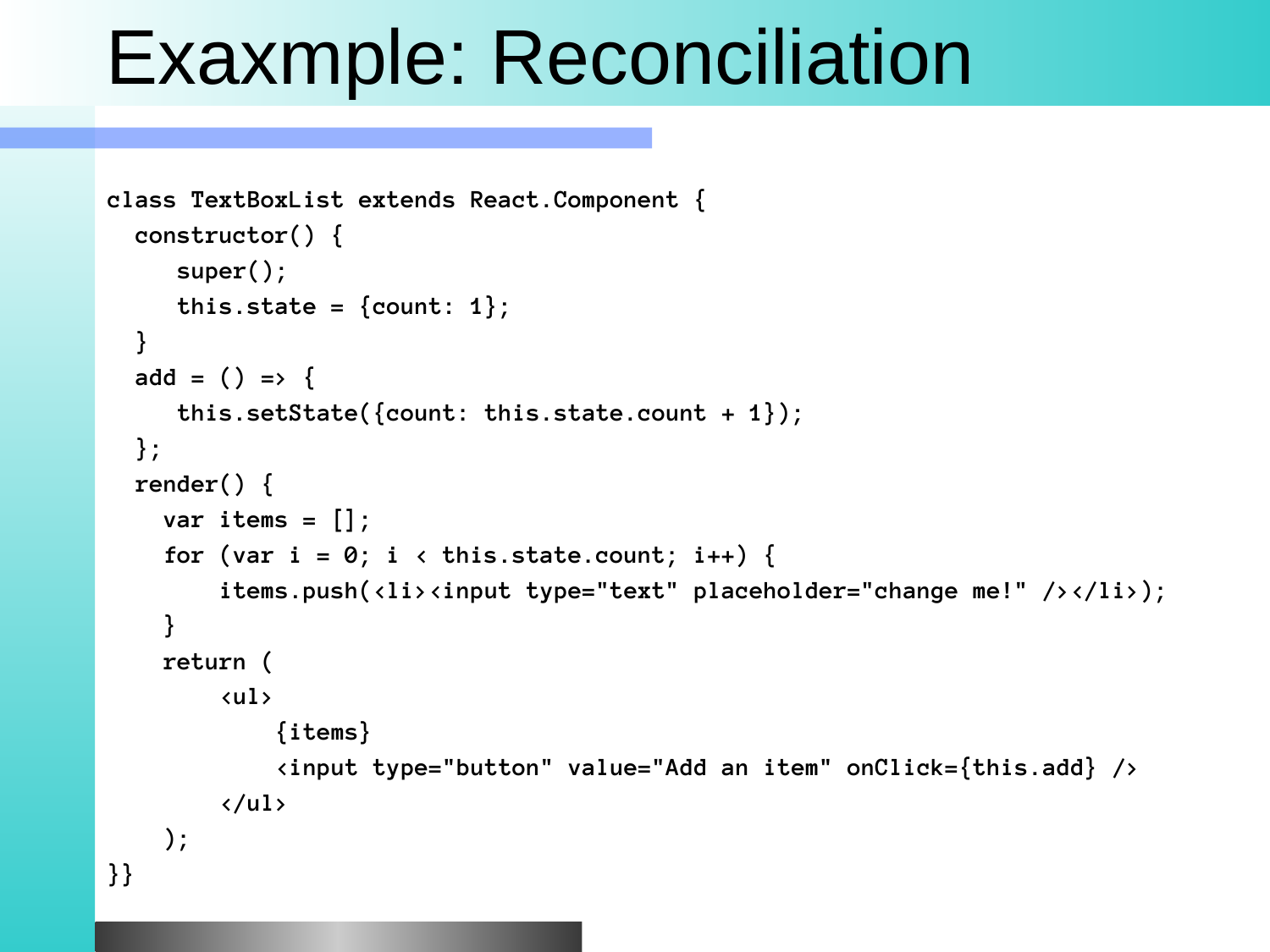

# Exaxmple: Reconciliation
class TextBoxList extends React.Component {
  constructor() {
     super();
     this.state = {count: 1};
  }
  add = () => {
     this.setState({count: this.state.count + 1});
  };
  render() {
    var items = [];
    for (var i = 0; i < this.state.count; i++) {
        items.push(<li><input type="text" placeholder="change me!" /></li>);
    }
    return (
        <ul>
            {items}
            <input type="button" value="Add an item" onClick={this.add} />
        </ul>
    );
}}